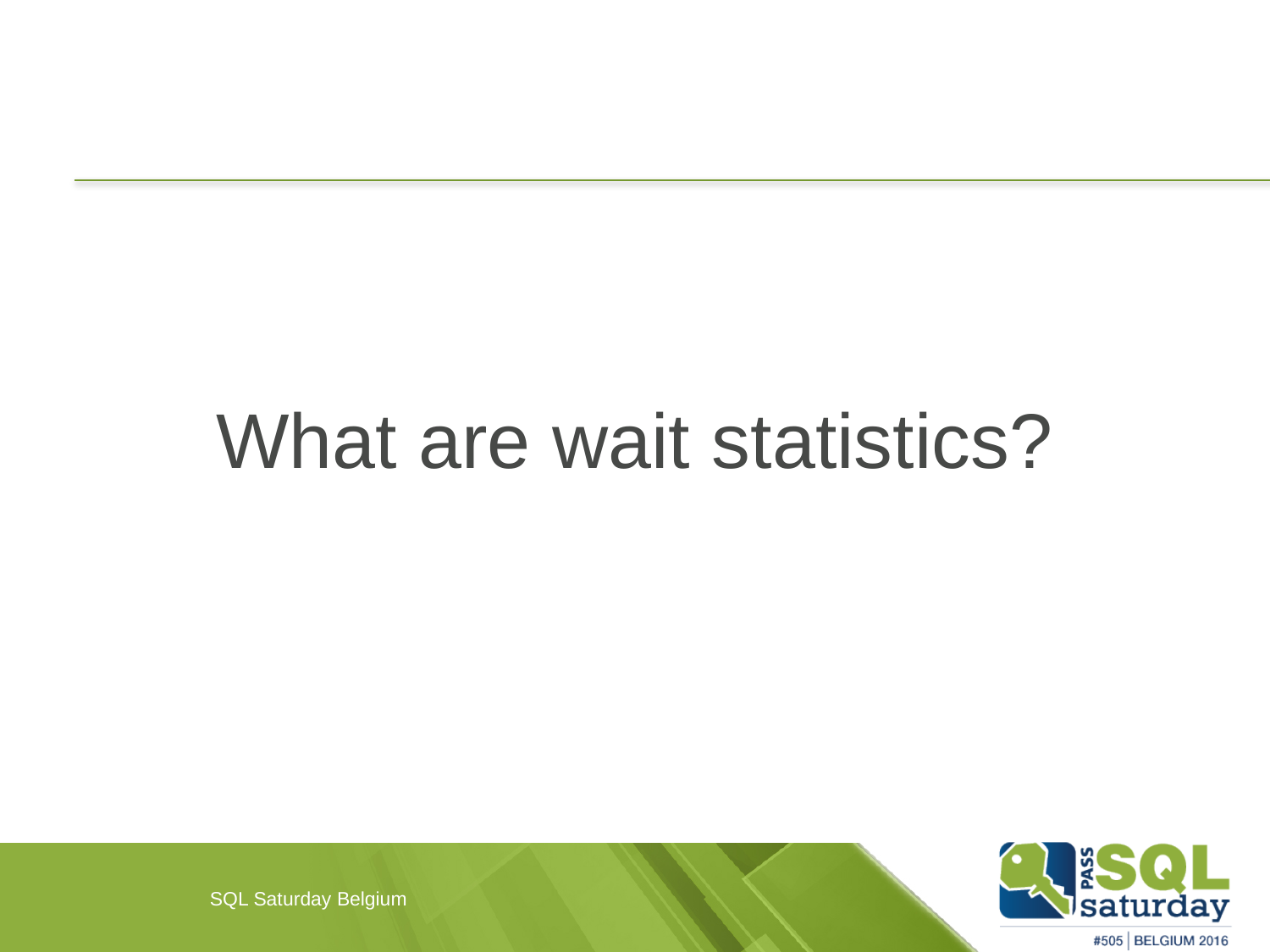

What are wait statistics?

SQL Saturday Belgium